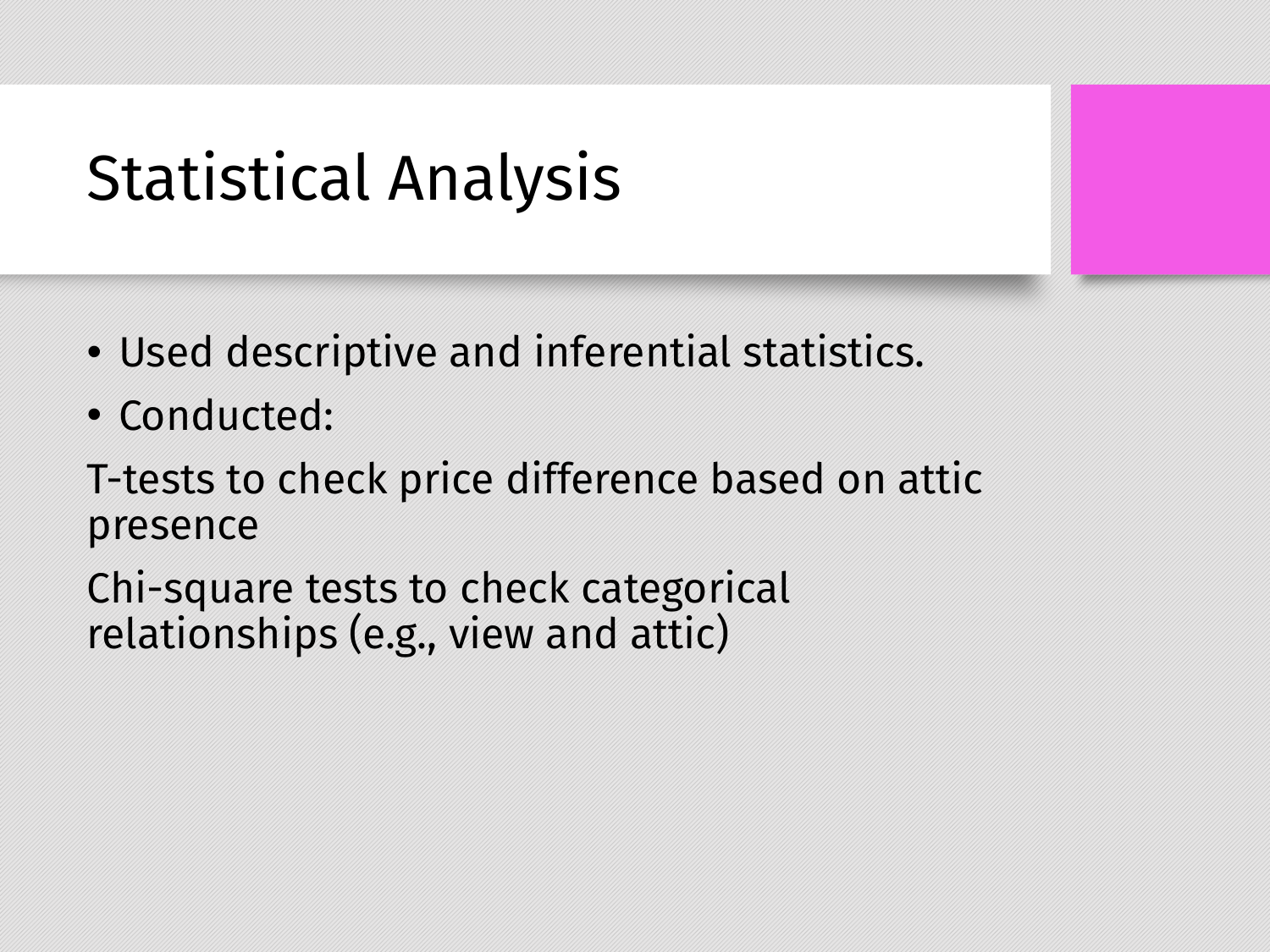

# Statistical Analysis
Used descriptive and inferential statistics.
Conducted:
T-tests to check price difference based on attic presence
Chi-square tests to check categorical relationships (e.g., view and attic)